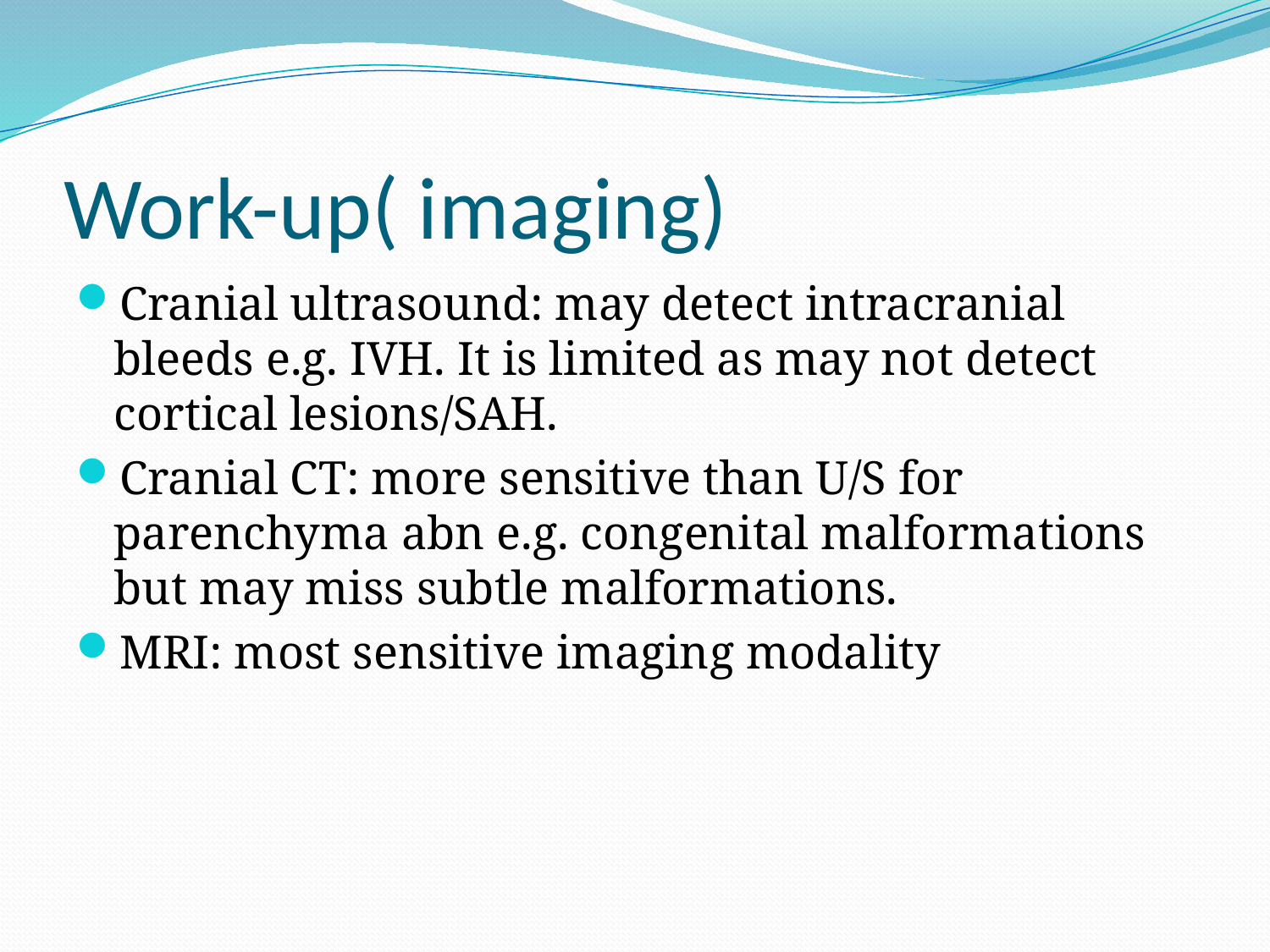

# Work-up( imaging)
Cranial ultrasound: may detect intracranial bleeds e.g. IVH. It is limited as may not detect cortical lesions/SAH.
Cranial CT: more sensitive than U/S for parenchyma abn e.g. congenital malformations but may miss subtle malformations.
MRI: most sensitive imaging modality